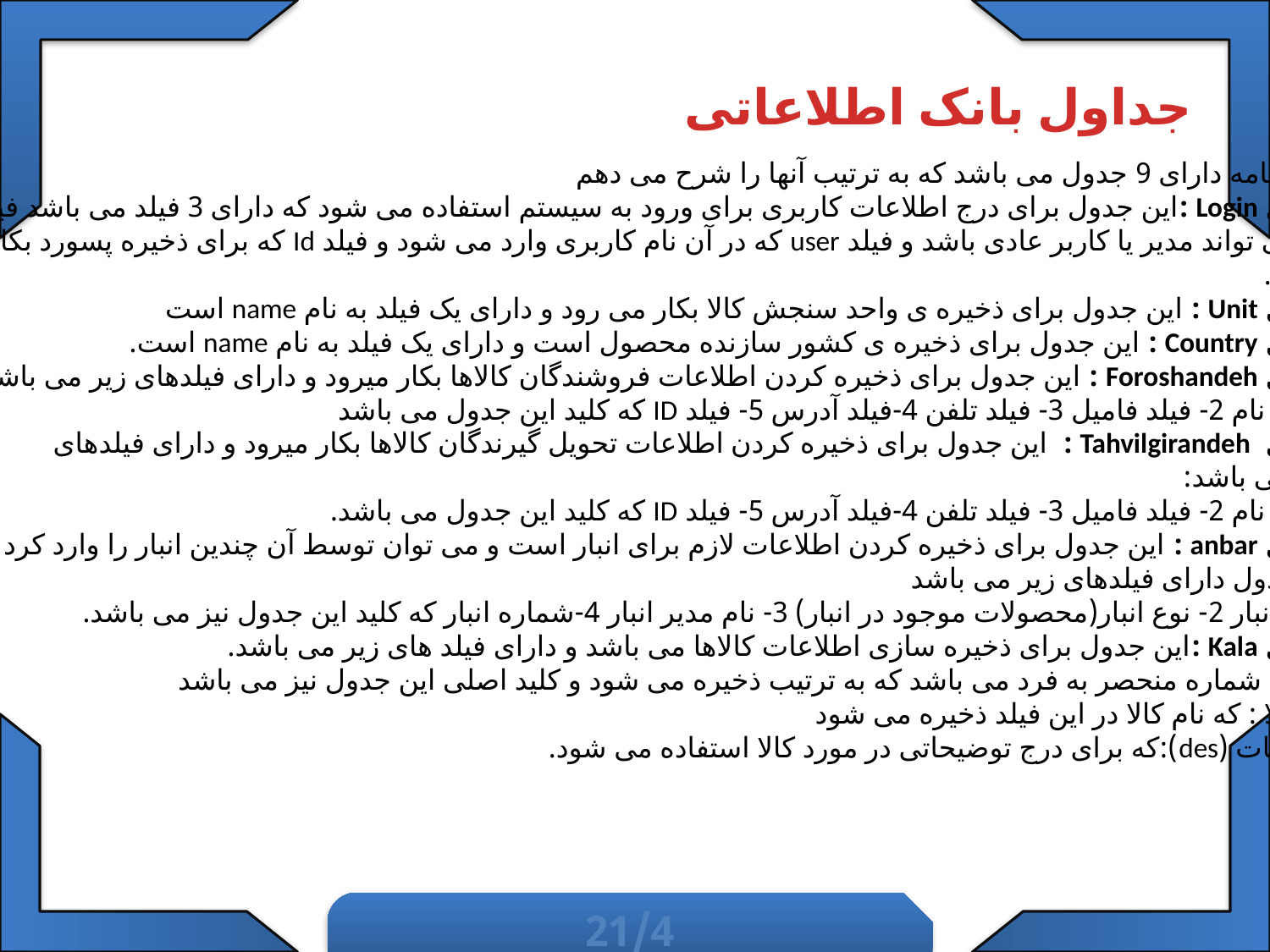

جداول بانک اطلاعاتی
این برنامه دارای 9 جدول می باشد که به ترتیب آنها را شرح می دهم
جدول Login :این جدول برای درج اطلاعات کاربری برای ورود به سیستم استفاده می شود که دارای 3 فیلد می باشد فیلد type
 که می تواند مدیر یا کاربر عادی باشد و فیلد user که در آن نام کاربری وارد می شود و فیلد Id که برای ذخیره پسورد بکار
 میرود.
جدول Unit : این جدول برای ذخیره ی واحد سنجش کالا بکار می رود و دارای یک فیلد به نام name است
جدول Country : این جدول برای ذخیره ی کشور سازنده محصول است و دارای یک فیلد به نام name است.
جدول Foroshandeh : این جدول برای ذخیره کردن اطلاعات فروشندگان کالاها بکار میرود و دارای فیلدهای زیر می باشد:
1-فیلد نام 2- فیلد فامیل 3- فیلد تلفن 4-فیلد آدرس 5- فیلد ID که کلید این جدول می باشد
جدول  Tahvilgirandeh :  این جدول برای ذخیره کردن اطلاعات تحویل گیرندگان کالاها بکار میرود و دارای فیلدهای
 زیر می باشد:
1-فیلد نام 2- فیلد فامیل 3- فیلد تلفن 4-فیلد آدرس 5- فیلد ID که کلید این جدول می باشد.
جدول anbar : این جدول برای ذخیره کردن اطلاعات لازم برای انبار است و می توان توسط آن چندین انبار را وارد کرد .
این جدول دارای فیلدهای زیر می باشد
1-نام انبار 2- نوع انبار(محصولات موجود در انبار) 3- نام مدیر انبار 4-شماره انبار که کلید این جدول نیز می باشد.
جدول Kala :این جدول برای ذخیره سازی اطلاعات کالاها می باشد و دارای فیلد های زیر می باشد.
ID :یک شماره منحصر به فرد می باشد که به ترتیب ذخیره می شود و کلید اصلی این جدول نیز می باشد
نام کالا : که نام کالا در این فیلد ذخیره می شود
توضیحات (des):که برای درج توضیحاتی در مورد کالا استفاده می شود.

21/4